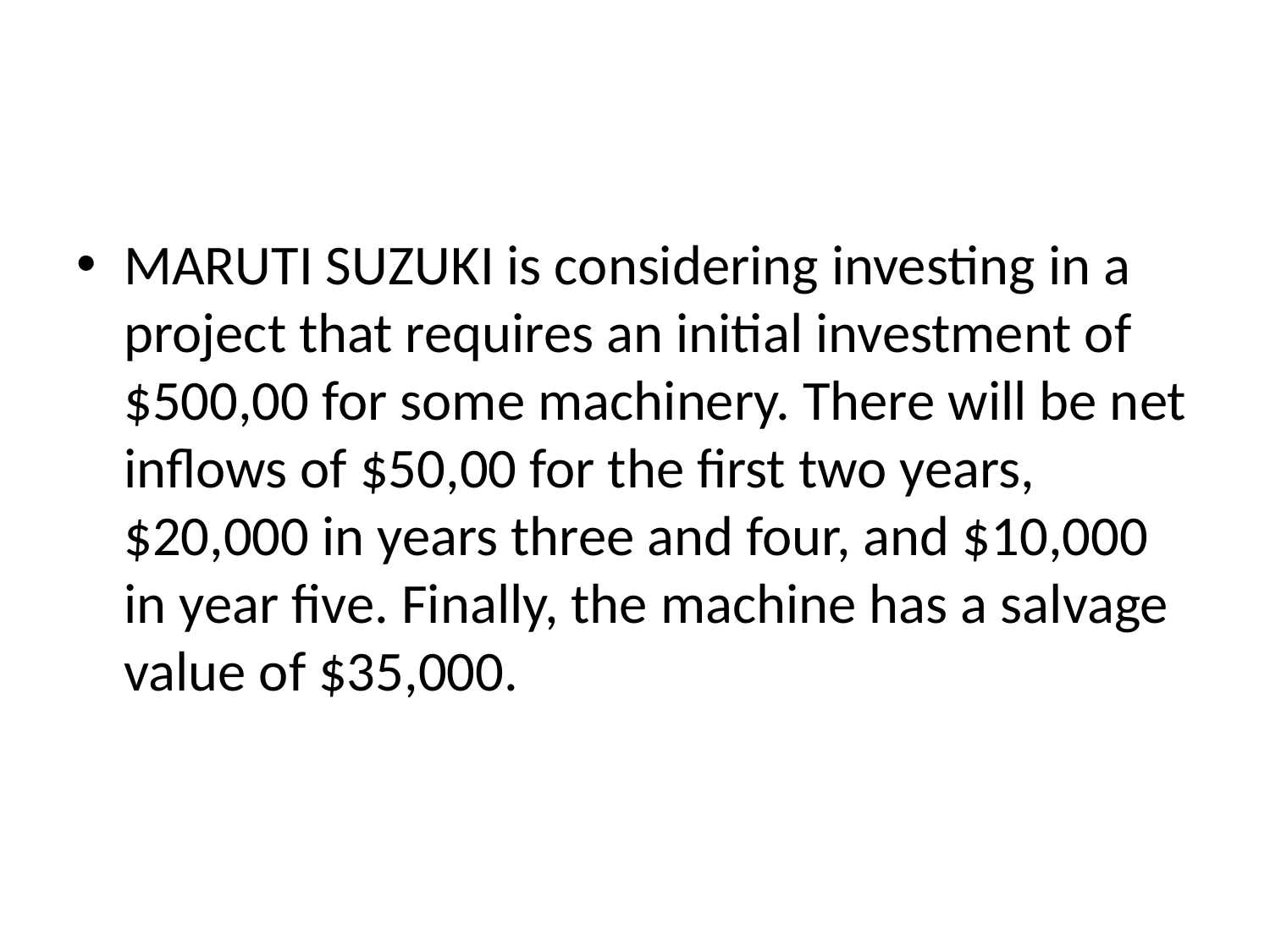

#
MARUTI SUZUKI is considering investing in a project that requires an initial investment of $500,00 for some machinery. There will be net inflows of $50,00 for the first two years, $20,000 in years three and four, and $10,000 in year five. Finally, the machine has a salvage value of $35,000.